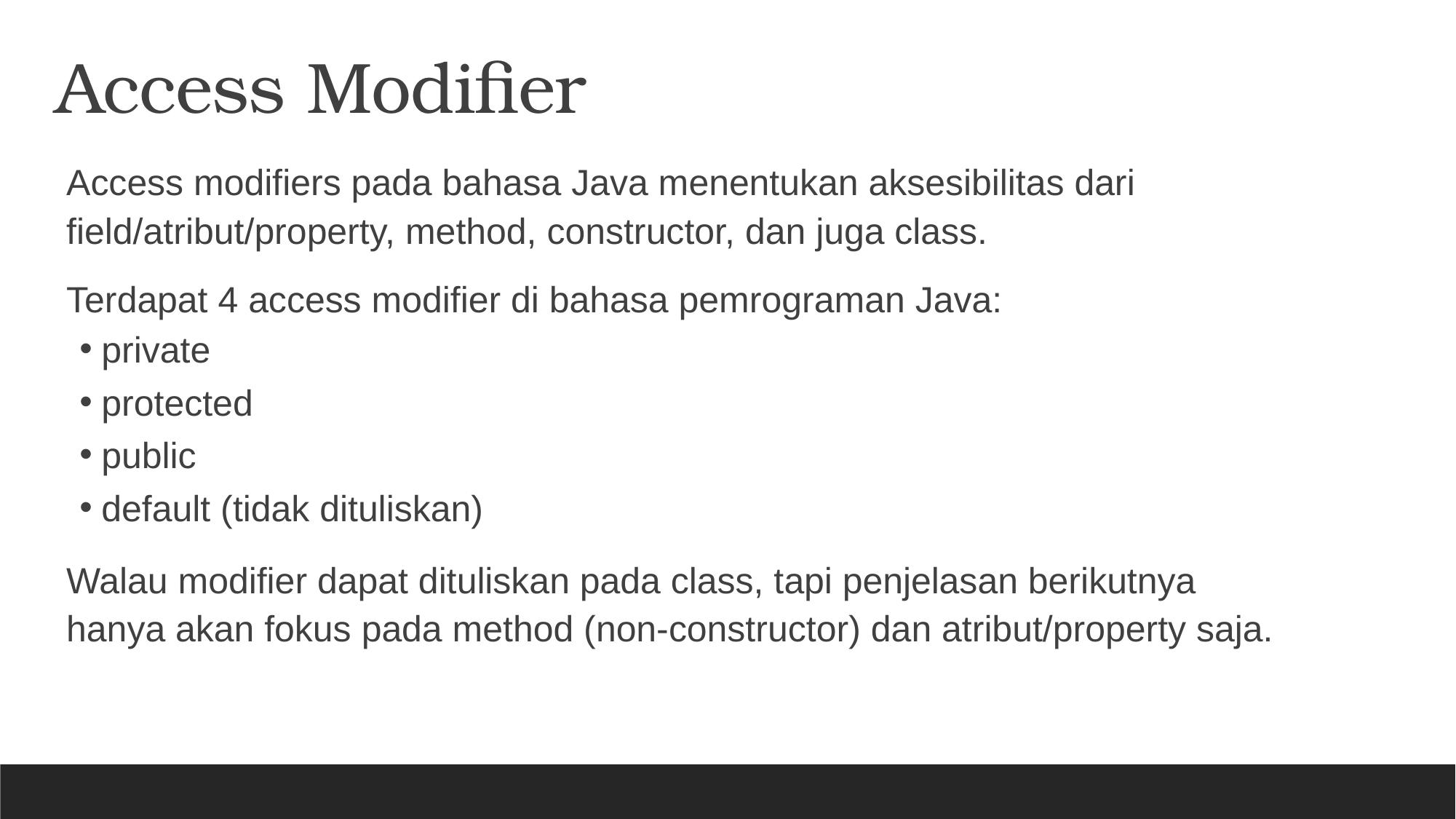

Access Modifier
Access modifiers pada bahasa Java menentukan aksesibilitas dari field/atribut/property, method, constructor, dan juga class.
Terdapat 4 access modifier di bahasa pemrograman Java:
private
protected
public
default (tidak dituliskan)
Walau modifier dapat dituliskan pada class, tapi penjelasan berikutnya hanya akan fokus pada method (non-constructor) dan atribut/property saja.